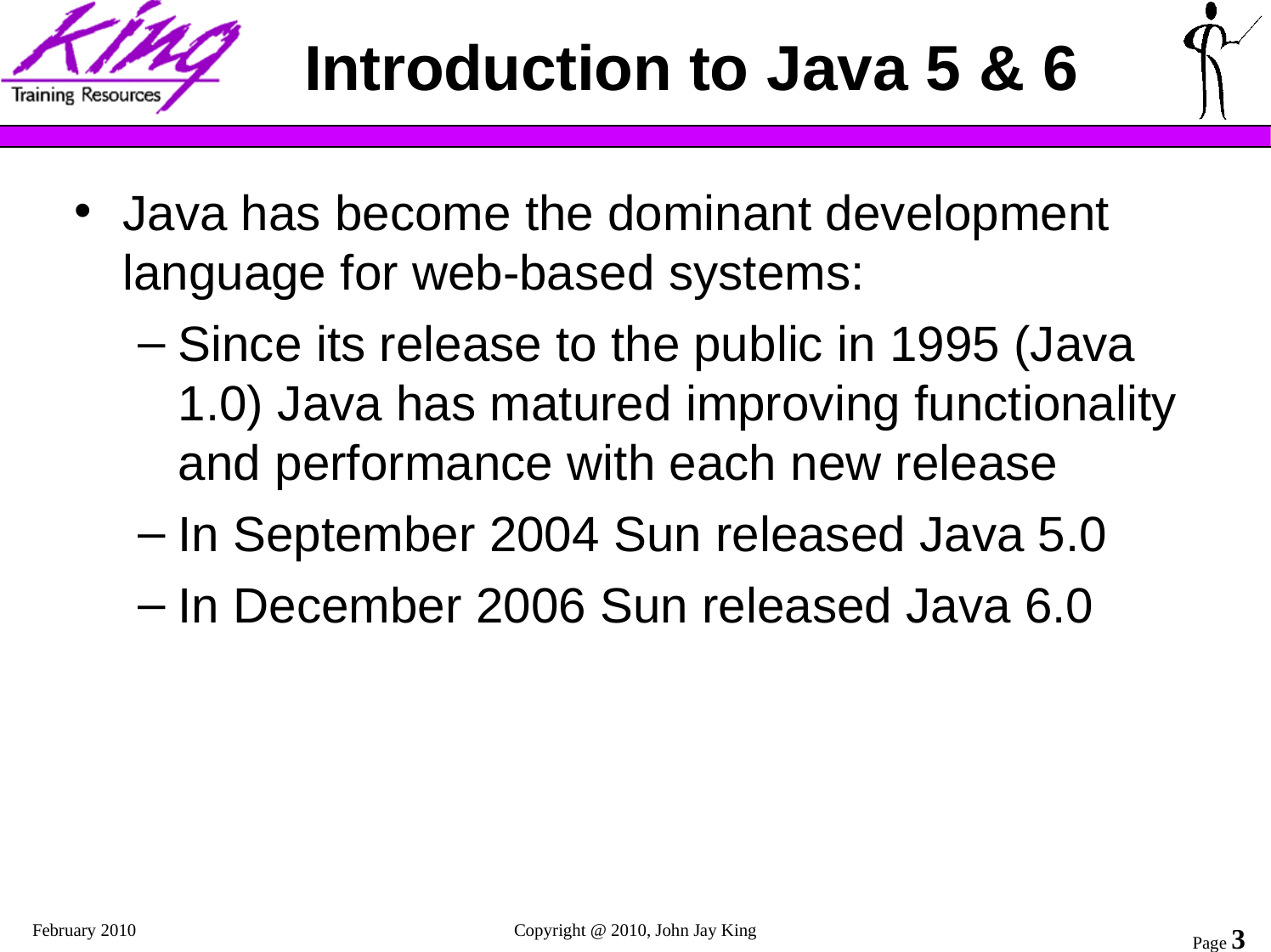

# Introduction to Java 5 & 6
Java has become the dominant development language for web-based systems:
Since its release to the public in 1995 (Java 1.0) Java has matured improving functionality and performance with each new release
In September 2004 Sun released Java 5.0
In December 2006 Sun released Java 6.0
February 2010
Copyright @ 2010, John Jay King
Page 3